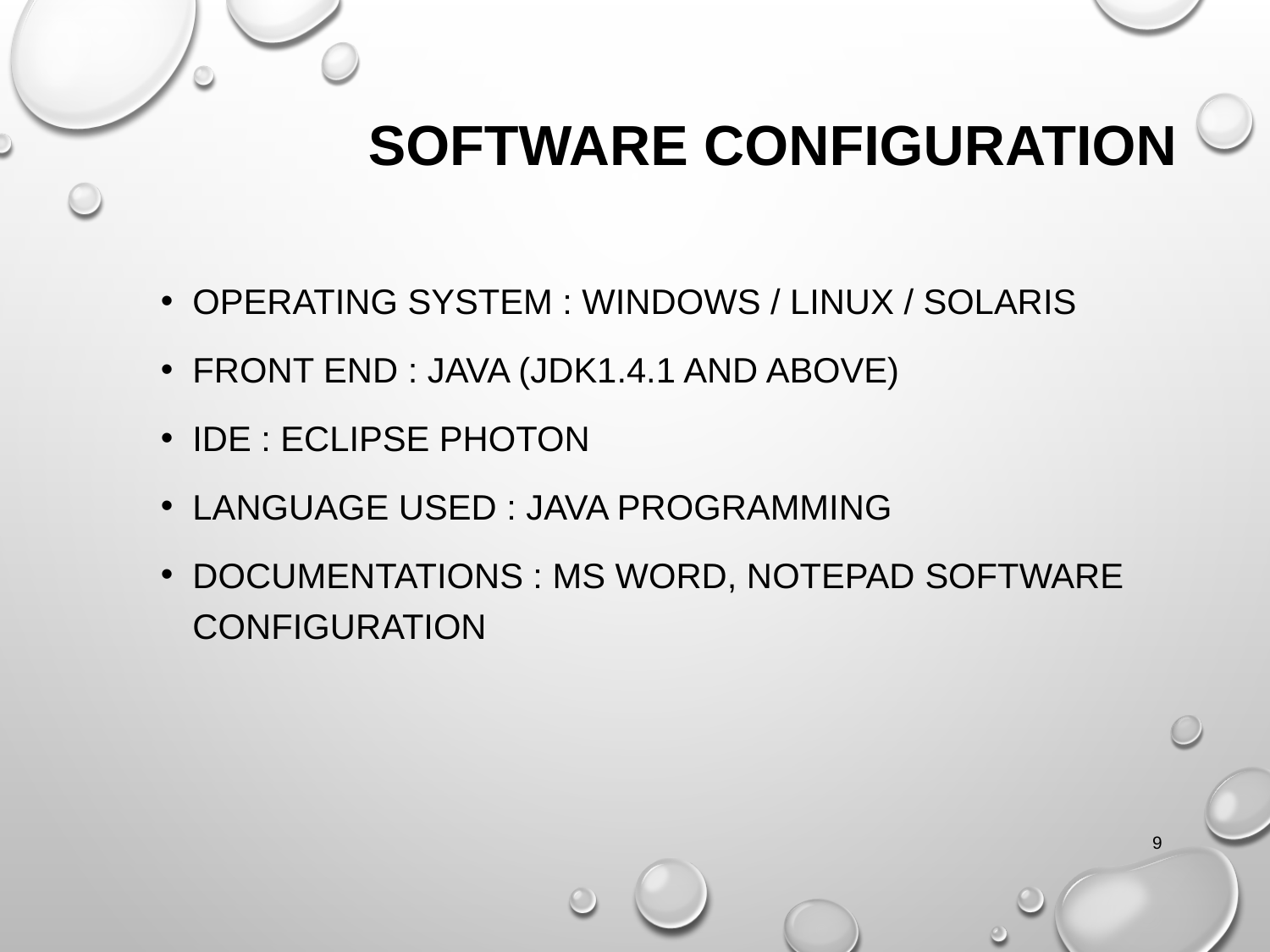

# SOFTWARE CONFIGURATION
Operating system : Windows / Linux / Solaris
Front end : Java (jdk1.4.1 and above)
IDE : Eclipse Photon
Language used : Java Programming
Documentations : MS Word, Notepad SOFTWARE CONFIGURATION

9